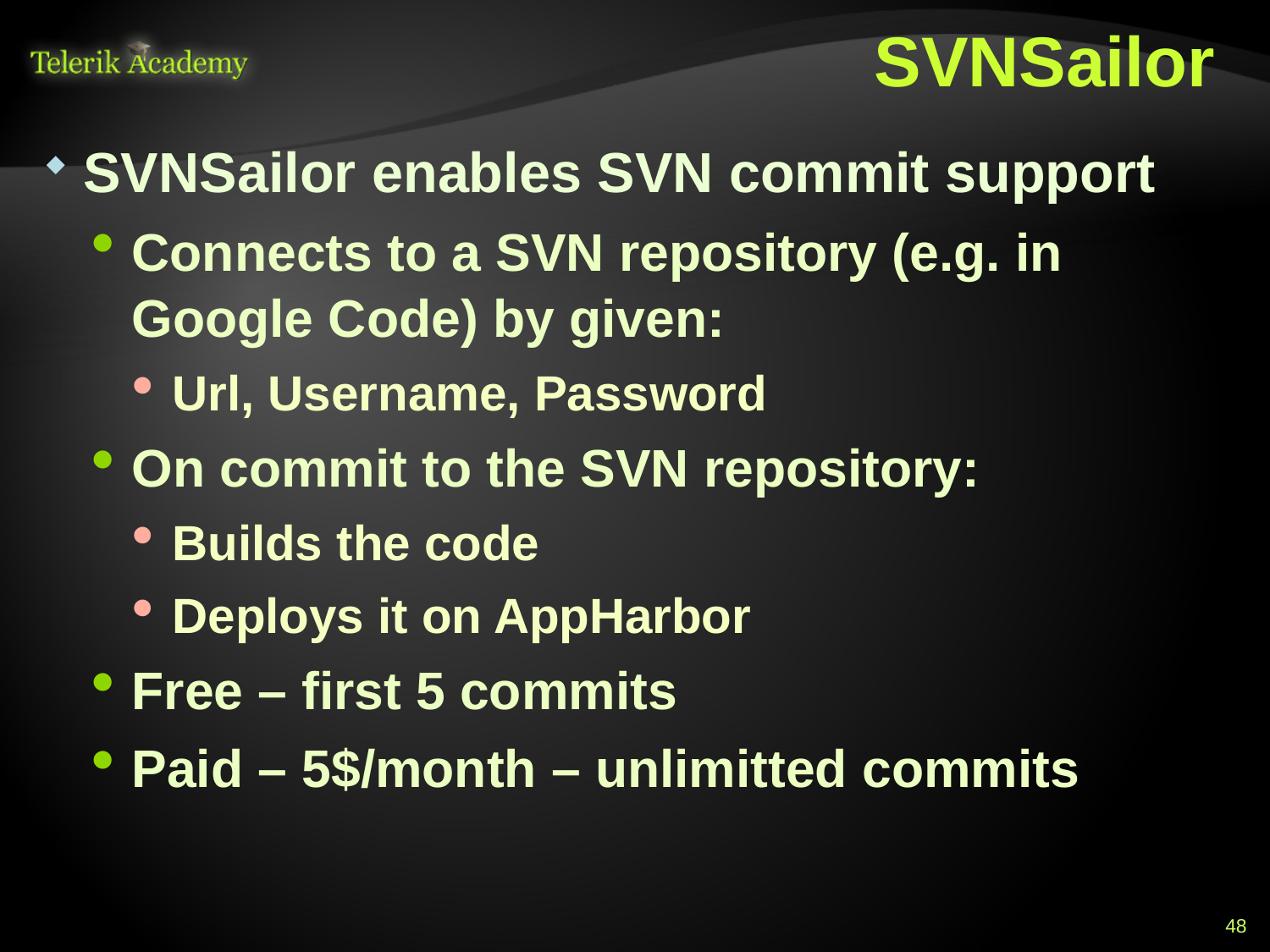

# SVNSailor
SVNSailor enables SVN commit support
Connects to a SVN repository (e.g. in Google Code) by given:
Url, Username, Password
On commit to the SVN repository:
Builds the code
Deploys it on AppHarbor
Free – first 5 commits
Paid – 5$/month – unlimitted commits
48